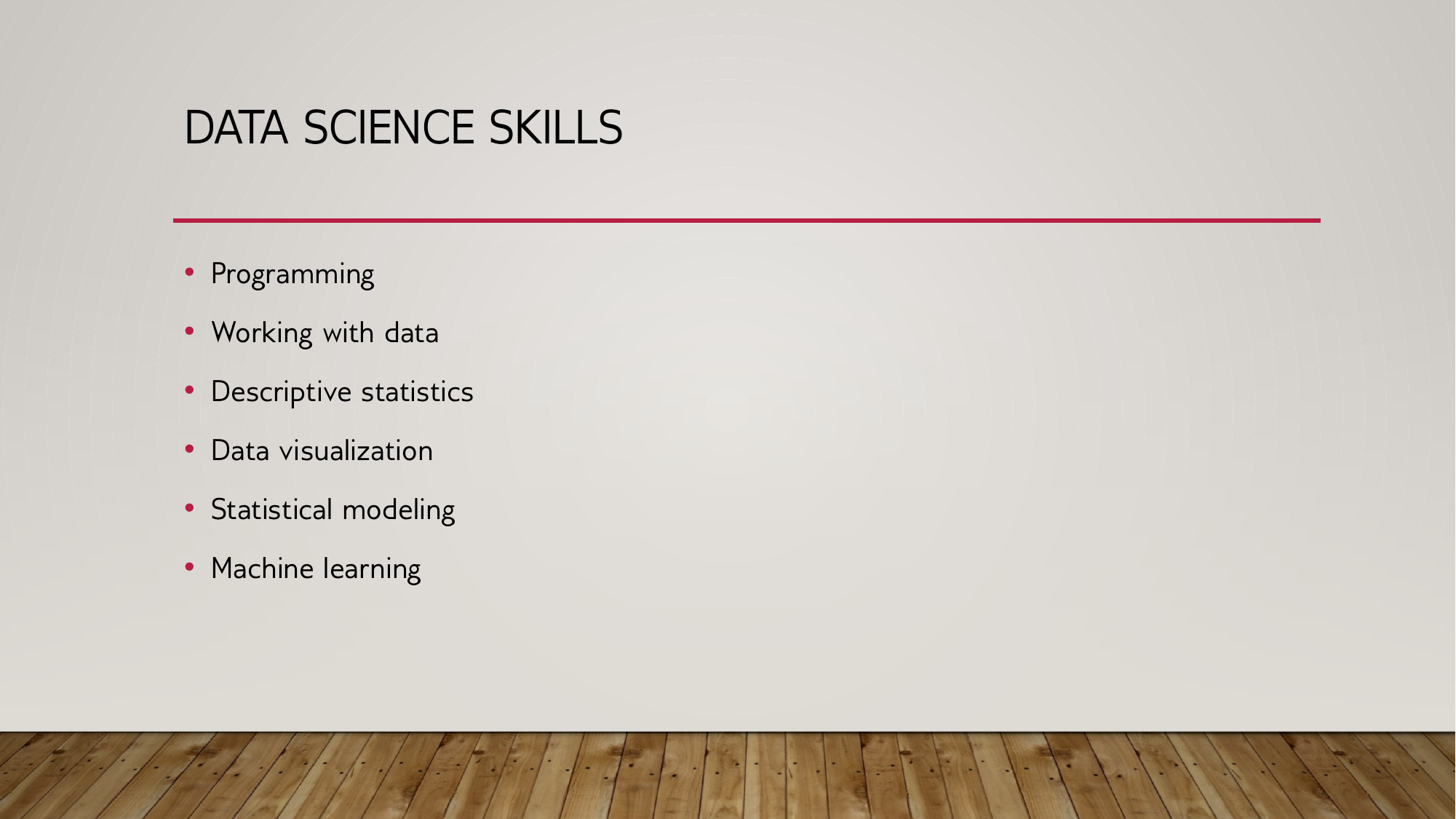

# Data Science Skills
Programming
Working with data
Descriptive statistics
Data visualization
Statistical modeling
Machine learning